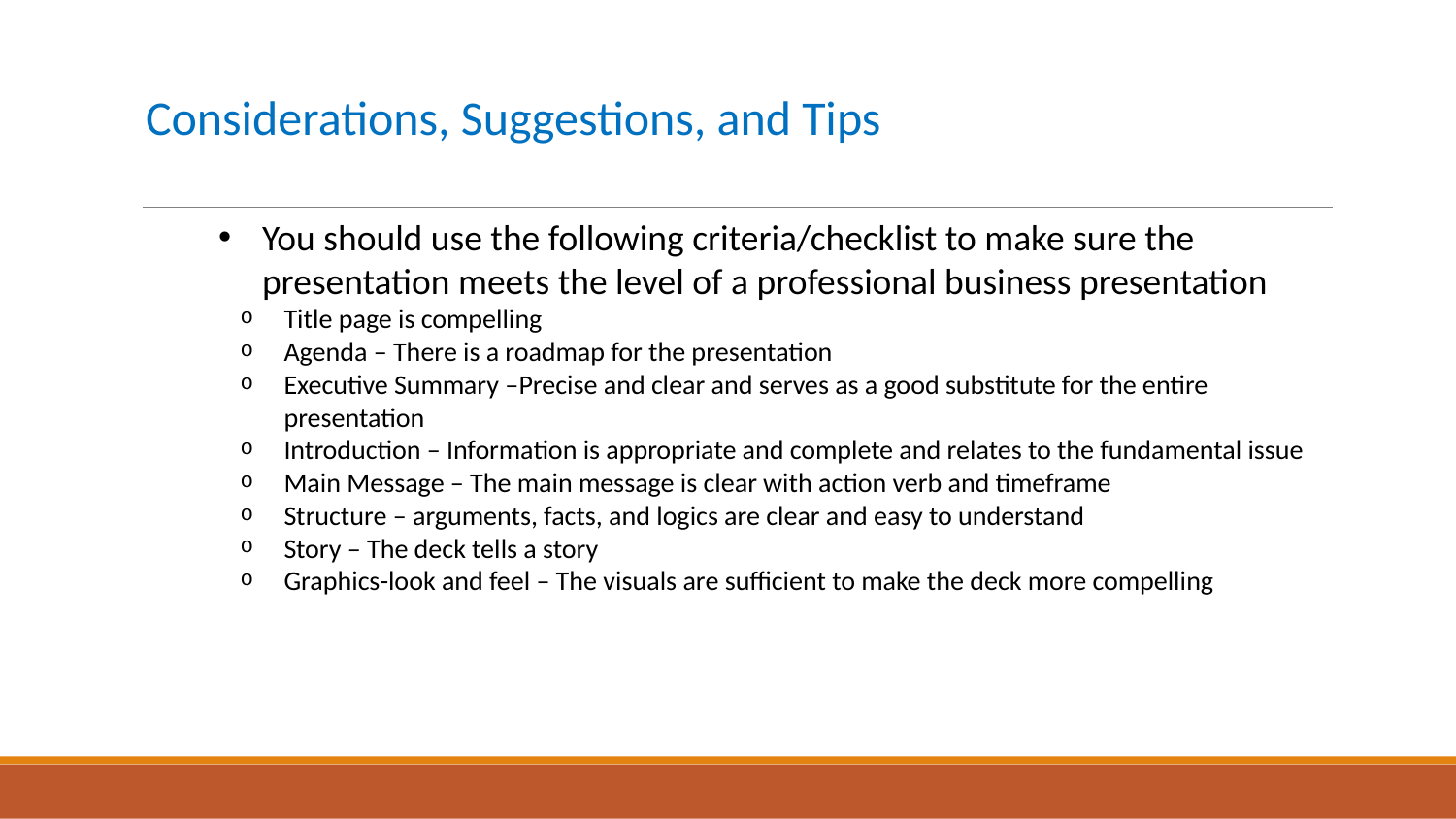

# Considerations, Suggestions, and Tips
You should use the following criteria/checklist to make sure the presentation meets the level of a professional business presentation
Title page is compelling
Agenda – There is a roadmap for the presentation
Executive Summary –Precise and clear and serves as a good substitute for the entire presentation
Introduction – Information is appropriate and complete and relates to the fundamental issue
Main Message – The main message is clear with action verb and timeframe
Structure – arguments, facts, and logics are clear and easy to understand
Story – The deck tells a story
Graphics-look and feel – The visuals are sufficient to make the deck more compelling